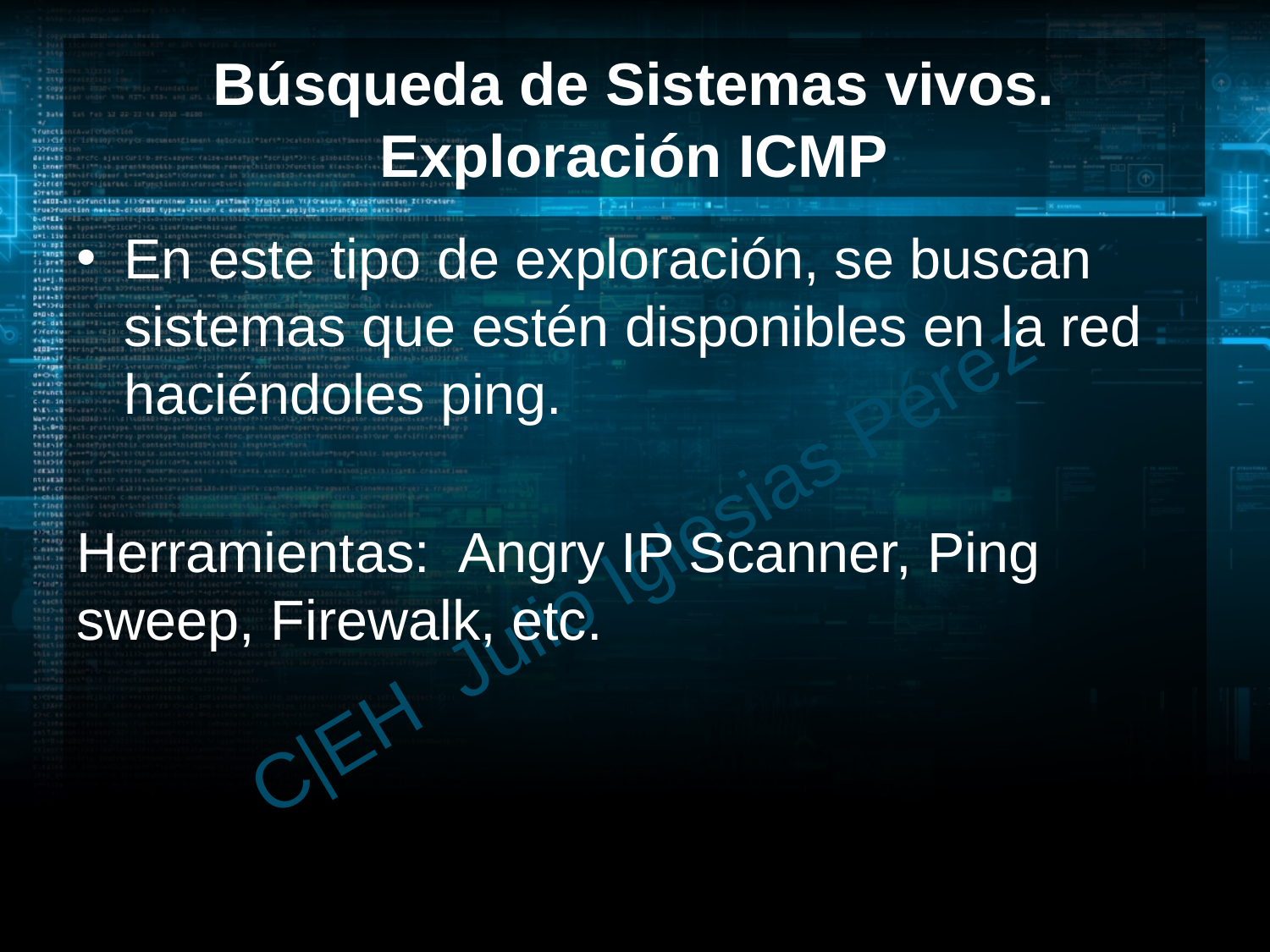

# Búsqueda de Sistemas vivos. Exploración ICMP
En este tipo de exploración, se buscan sistemas que estén disponibles en la red haciéndoles ping.

Herramientas:  Angry IP Scanner, Ping sweep, Firewalk, etc.

C|EH  Julio Iglesias Pérez